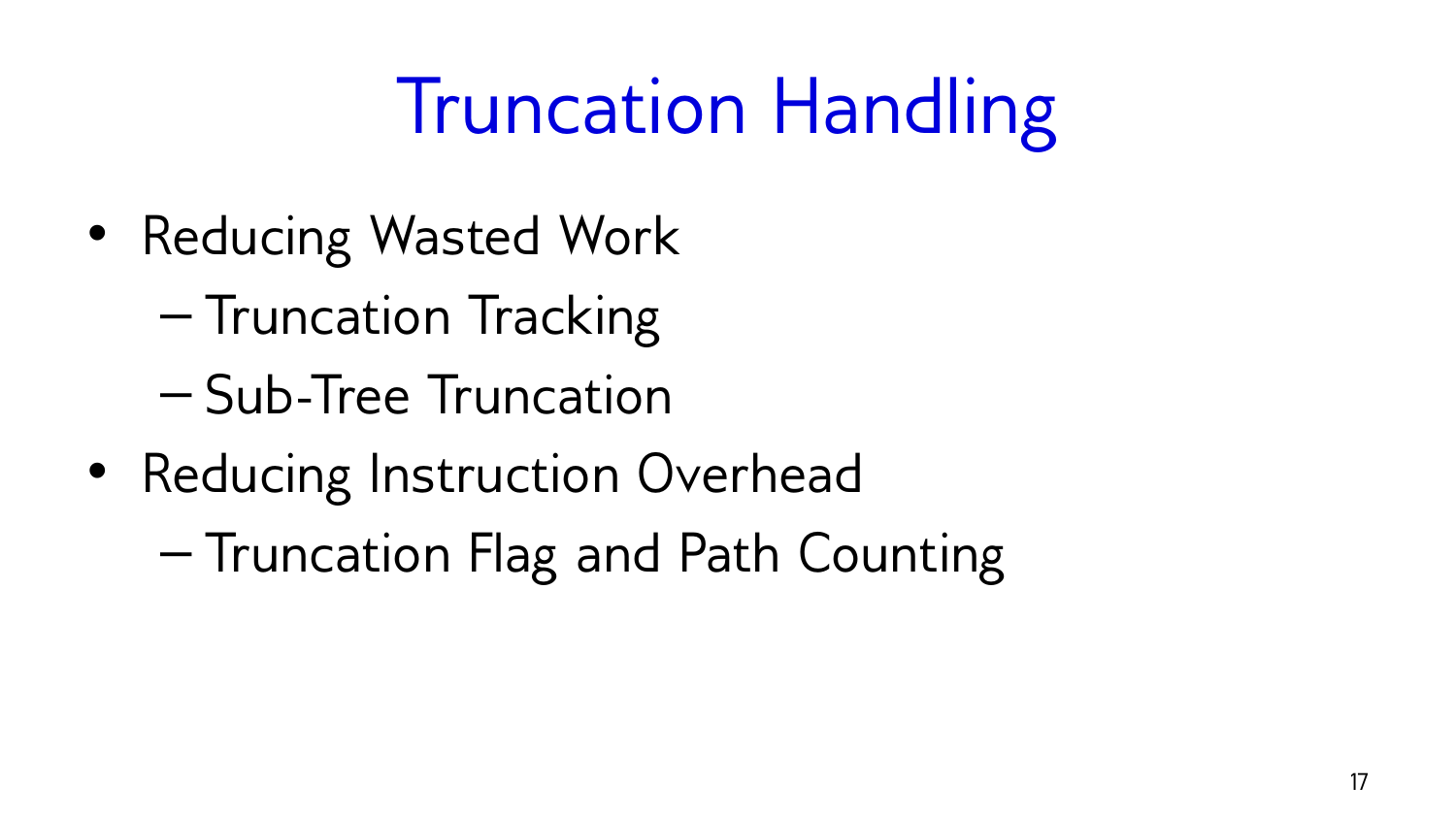

# Truncation Handling
Reducing Wasted Work
Truncation Tracking
Sub-Tree Truncation
Reducing Instruction Overhead
Truncation Flag and Path Counting
17